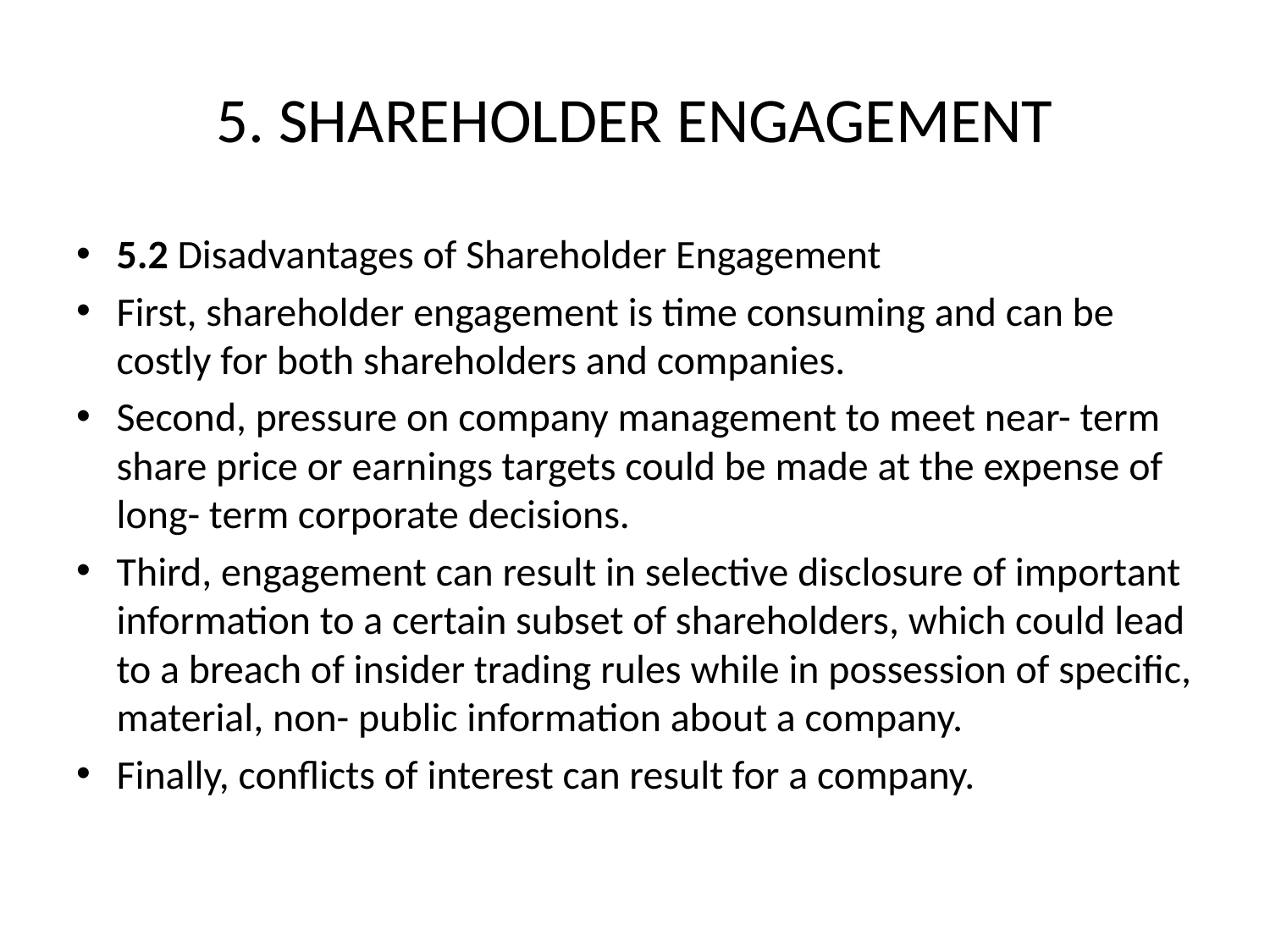

# 5. SHAREHOLDER ENGAGEMENT
5.2 Disadvantages of Shareholder Engagement
First, shareholder engagement is time consuming and can be costly for both shareholders and companies.
Second, pressure on company management to meet near- term share price or earnings targets could be made at the expense of long- term corporate decisions.
Third, engagement can result in selective disclosure of important information to a certain subset of shareholders, which could lead to a breach of insider trading rules while in possession of specific, material, non- public information about a company.
Finally, conflicts of interest can result for a company.